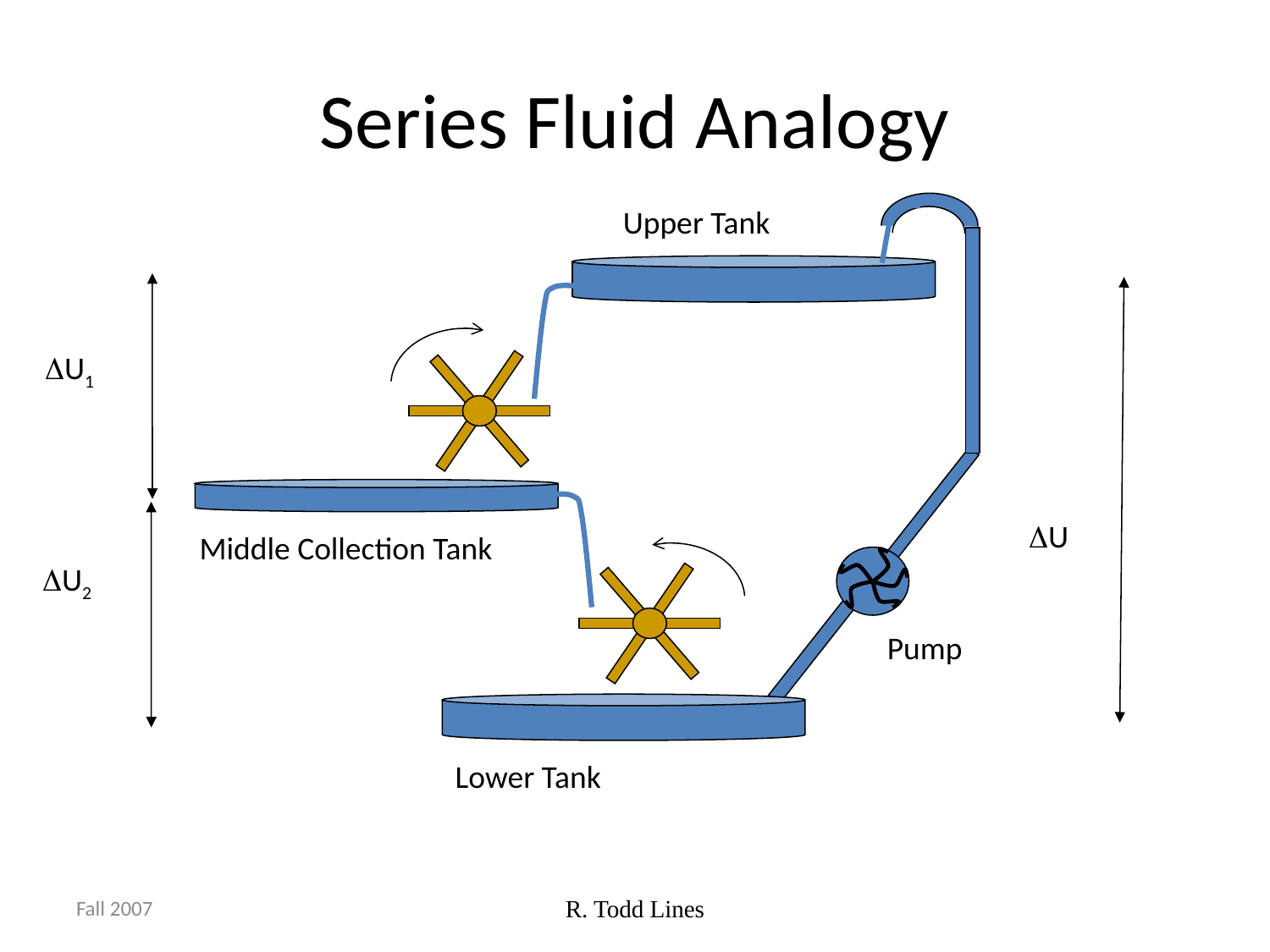

# Series Fluid Analogy

Upper Tank

ΔU1

ΔU
Middle Collection Tank

ΔU2

Pump

Lower Tank
Fall 2007
R. Todd Lines